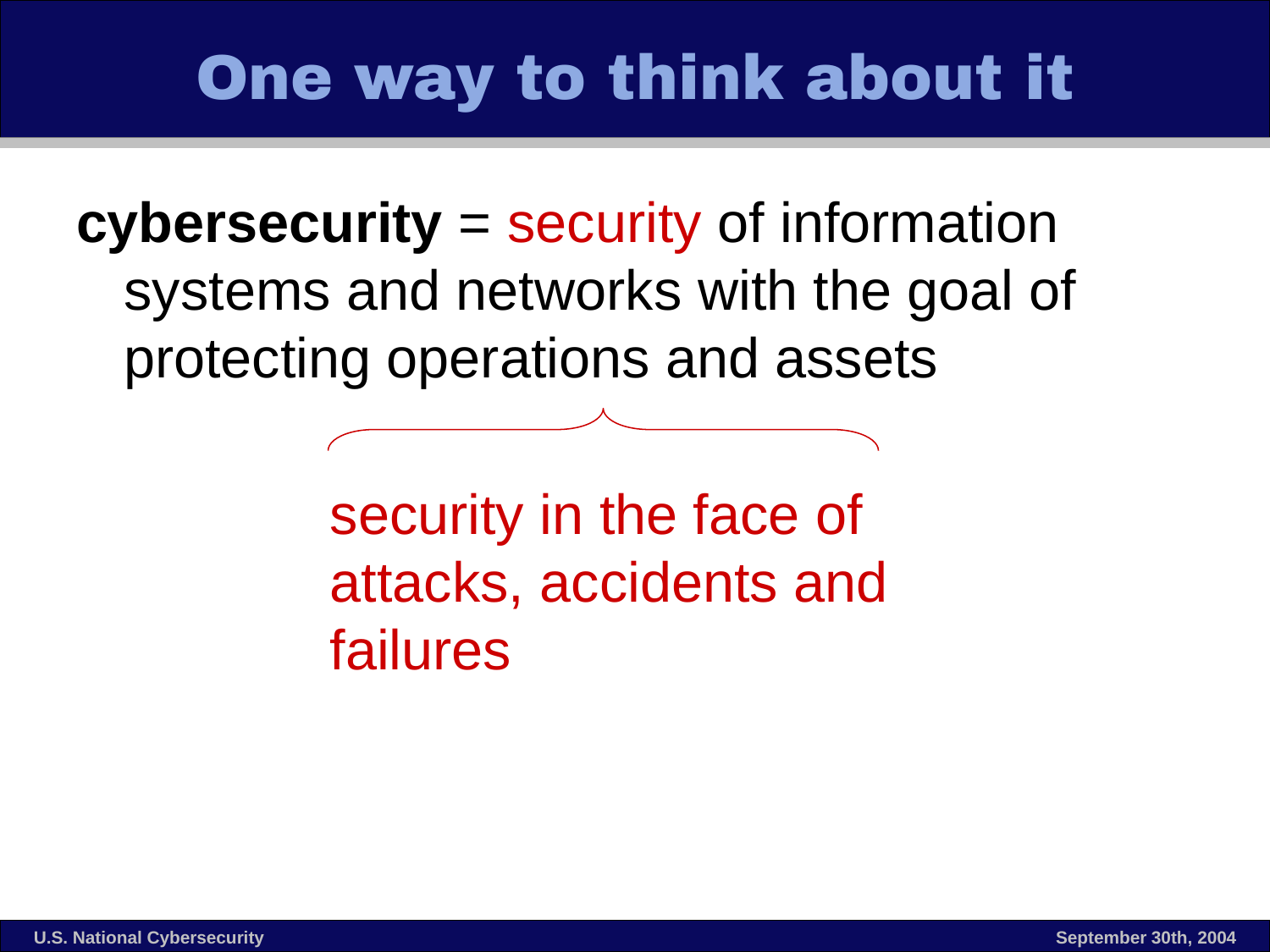

# One way to think about it

cybersecurity = security of information systems and networks with the goal of protecting operations and assets

security in the face of attacks, accidents and failures
U.S. National Cybersecurity